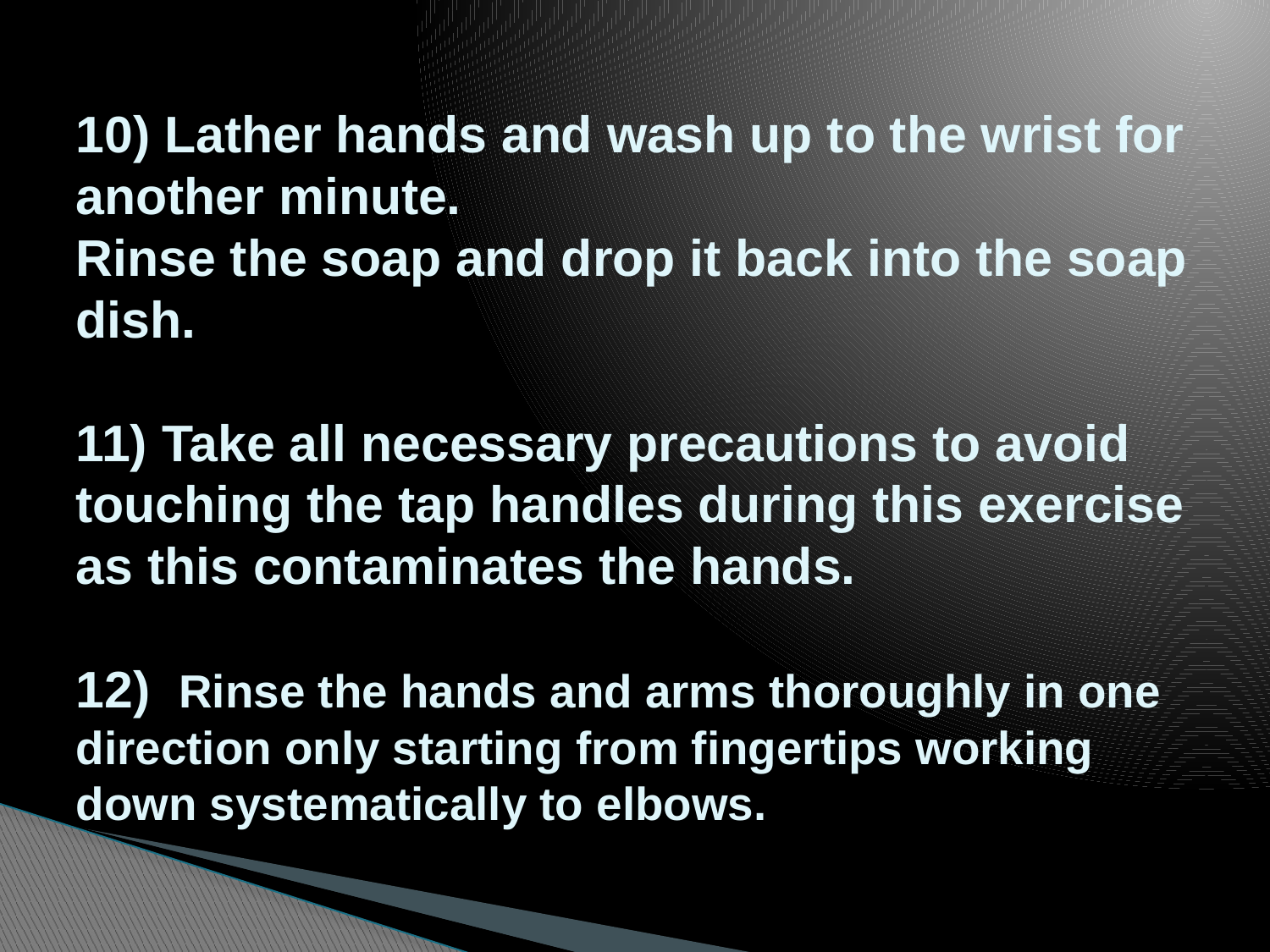

# 10) Lather hands and wash up to the wrist for another minute. Rinse the soap and drop it back into the soap dish. 11) Take all necessary precautions to avoid touching the tap handles during this exercise as this contaminates the hands. 12)  Rinse the hands and arms thoroughly in one direction only starting from fingertips working down systematically to elbows.